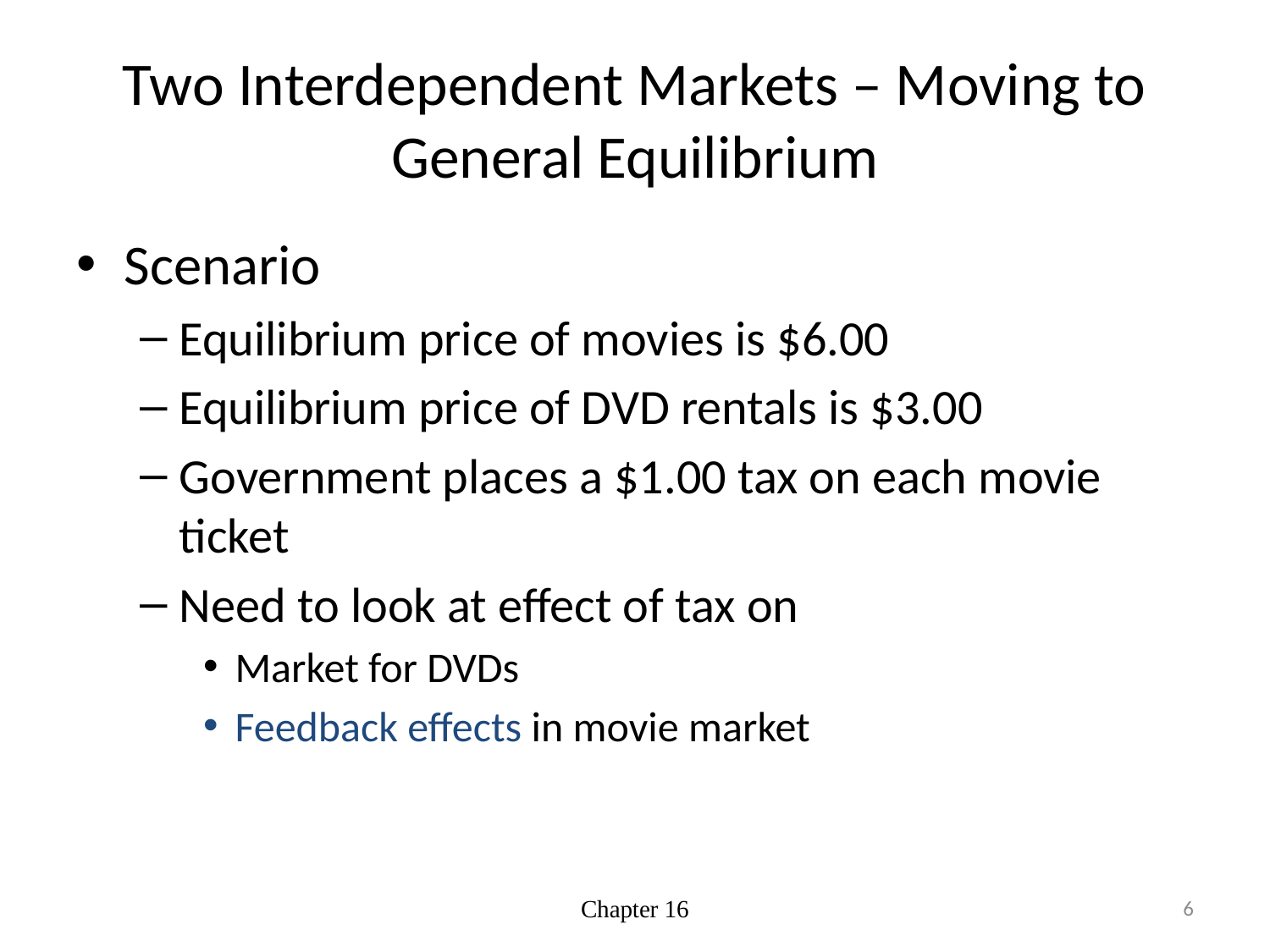

# Two Interdependent Markets – Moving to General Equilibrium
Scenario
Equilibrium price of movies is $6.00
Equilibrium price of DVD rentals is $3.00
Government places a $1.00 tax on each movie ticket
Need to look at effect of tax on
Market for DVDs
Feedback effects in movie market
Chapter 16
6